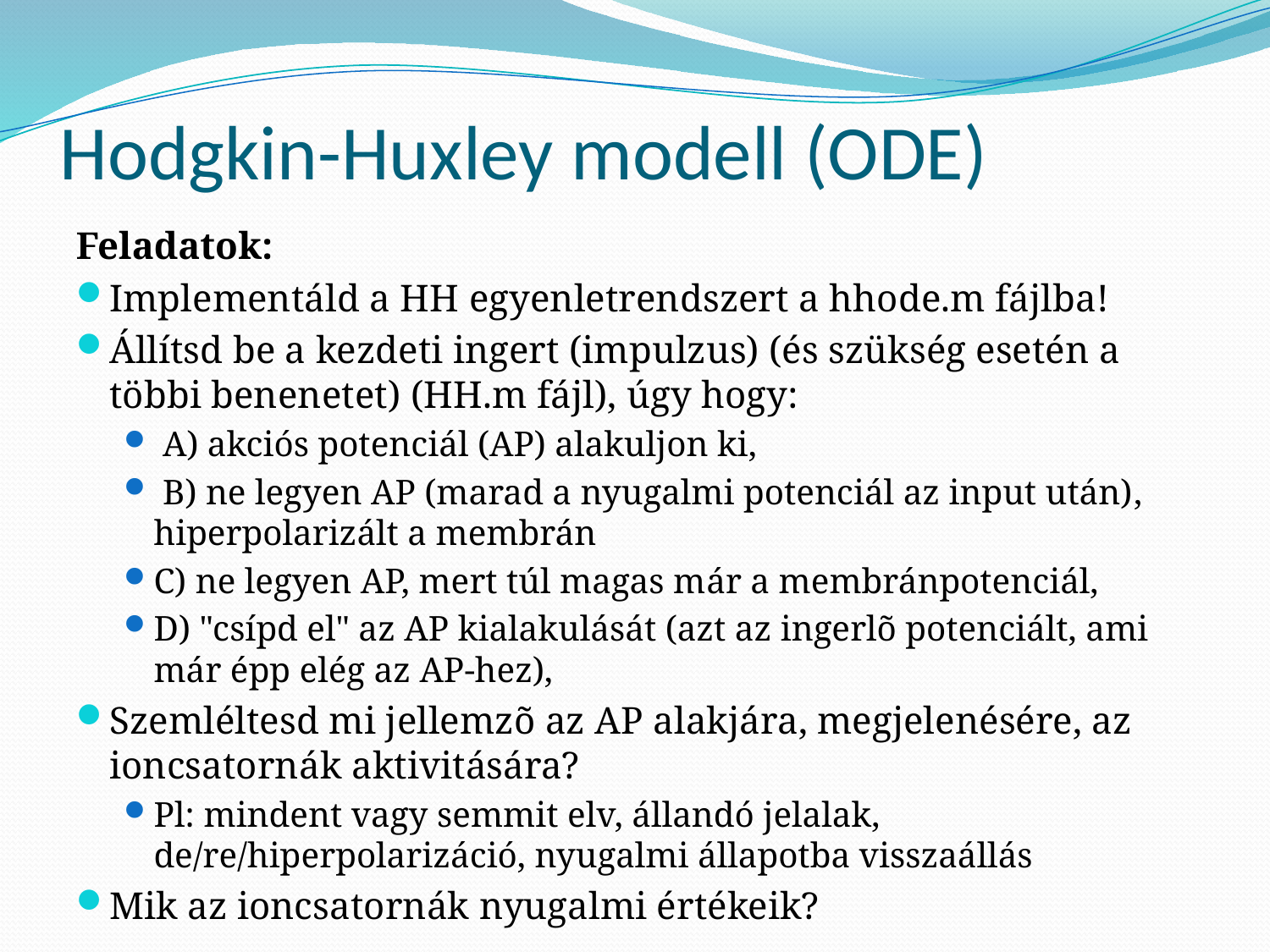

# Hodgkin-Huxley modell (ODE)
Feladatok:
Implementáld a HH egyenletrendszert a hhode.m fájlba!
Állítsd be a kezdeti ingert (impulzus) (és szükség esetén a többi benenetet) (HH.m fájl), úgy hogy:
 A) akciós potenciál (AP) alakuljon ki,
 B) ne legyen AP (marad a nyugalmi potenciál az input után), hiperpolarizált a membrán
C) ne legyen AP, mert túl magas már a membránpotenciál,
D) "csípd el" az AP kialakulását (azt az ingerlõ potenciált, ami már épp elég az AP-hez),
Szemléltesd mi jellemzõ az AP alakjára, megjelenésére, az ioncsatornák aktivitására?
Pl: mindent vagy semmit elv, állandó jelalak, de/re/hiperpolarizáció, nyugalmi állapotba visszaállás
Mik az ioncsatornák nyugalmi értékeik?